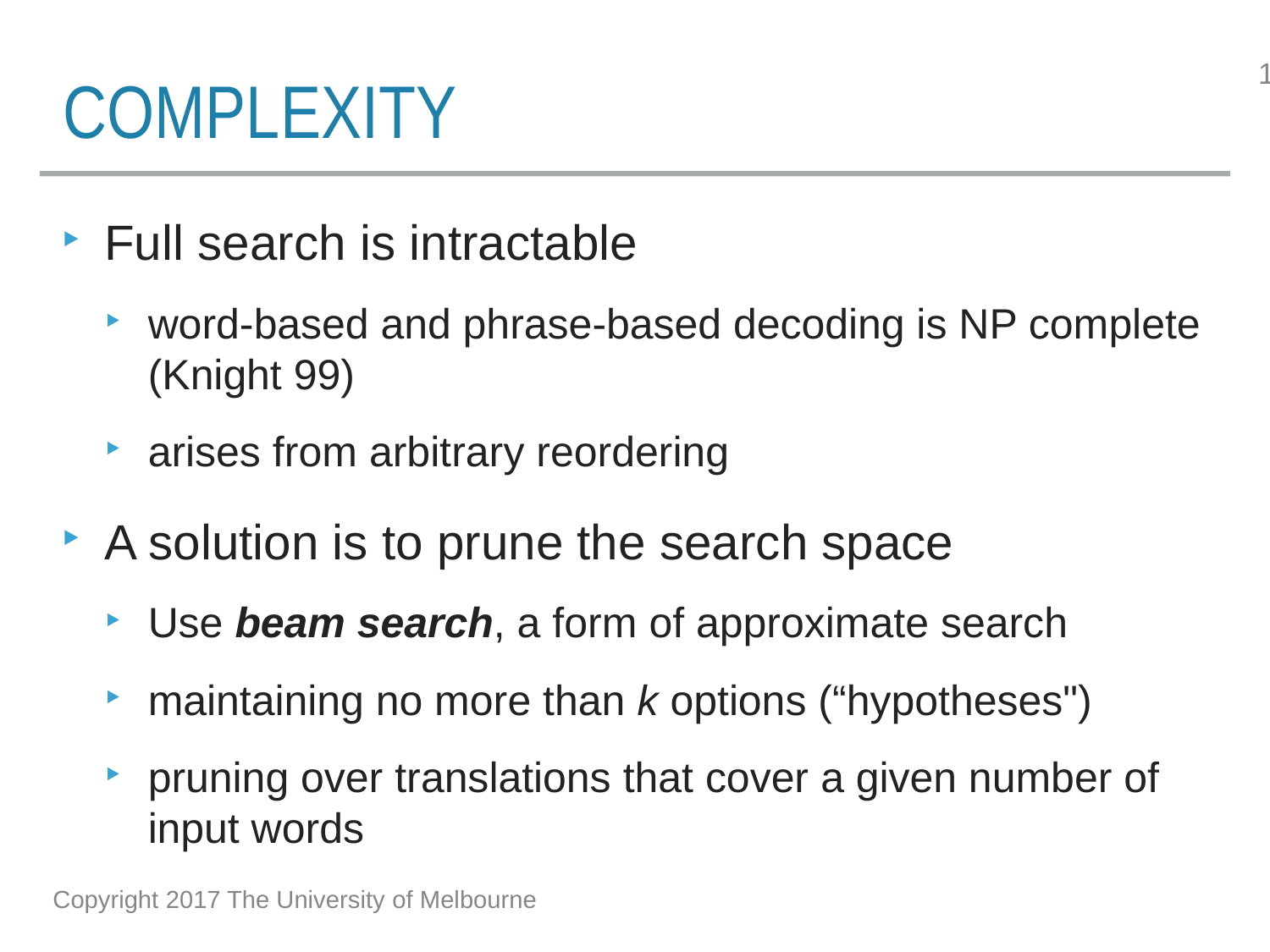

# Complexity
Full search is intractable
word-based and phrase-based decoding is NP complete (Knight 99)
arises from arbitrary reordering
A solution is to prune the search space
Use beam search, a form of approximate search
maintaining no more than k options (“hypotheses")
pruning over translations that cover a given number of input words